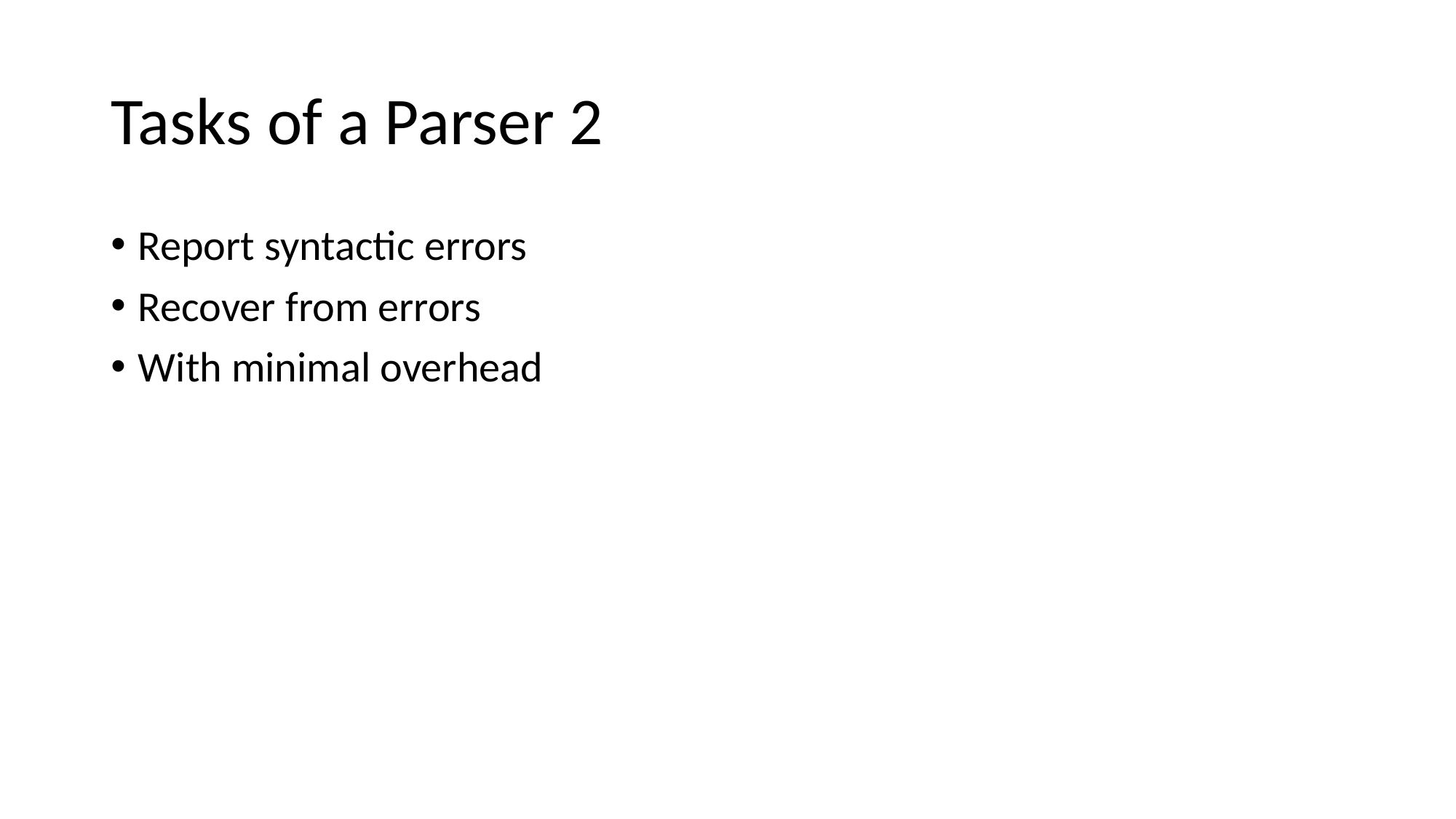

# Tasks of a Parser 2
Report syntactic errors
Recover from errors
With minimal overhead